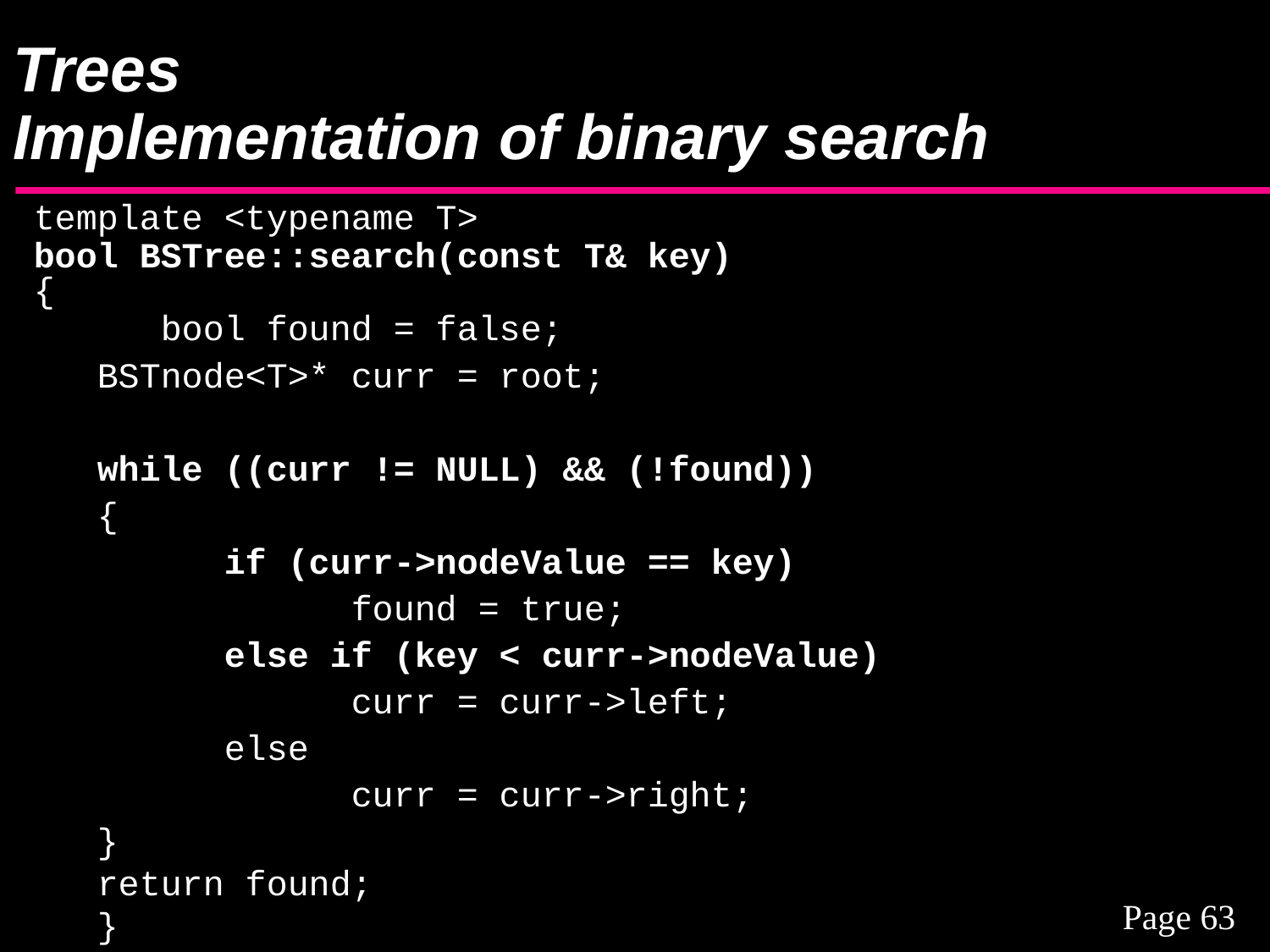

# Trees Implementation of binary search
template <typename T>
bool BSTree::search(const T& key)
{
	bool found = false;
BSTnode<T>* curr = root;

while ((curr != NULL) && (!found))
{
	if (curr->nodeValue == key)
		found = true;
	else if (key < curr->nodeValue)
		curr = curr->left;
	else
		curr = curr->right;
}
return found;
}